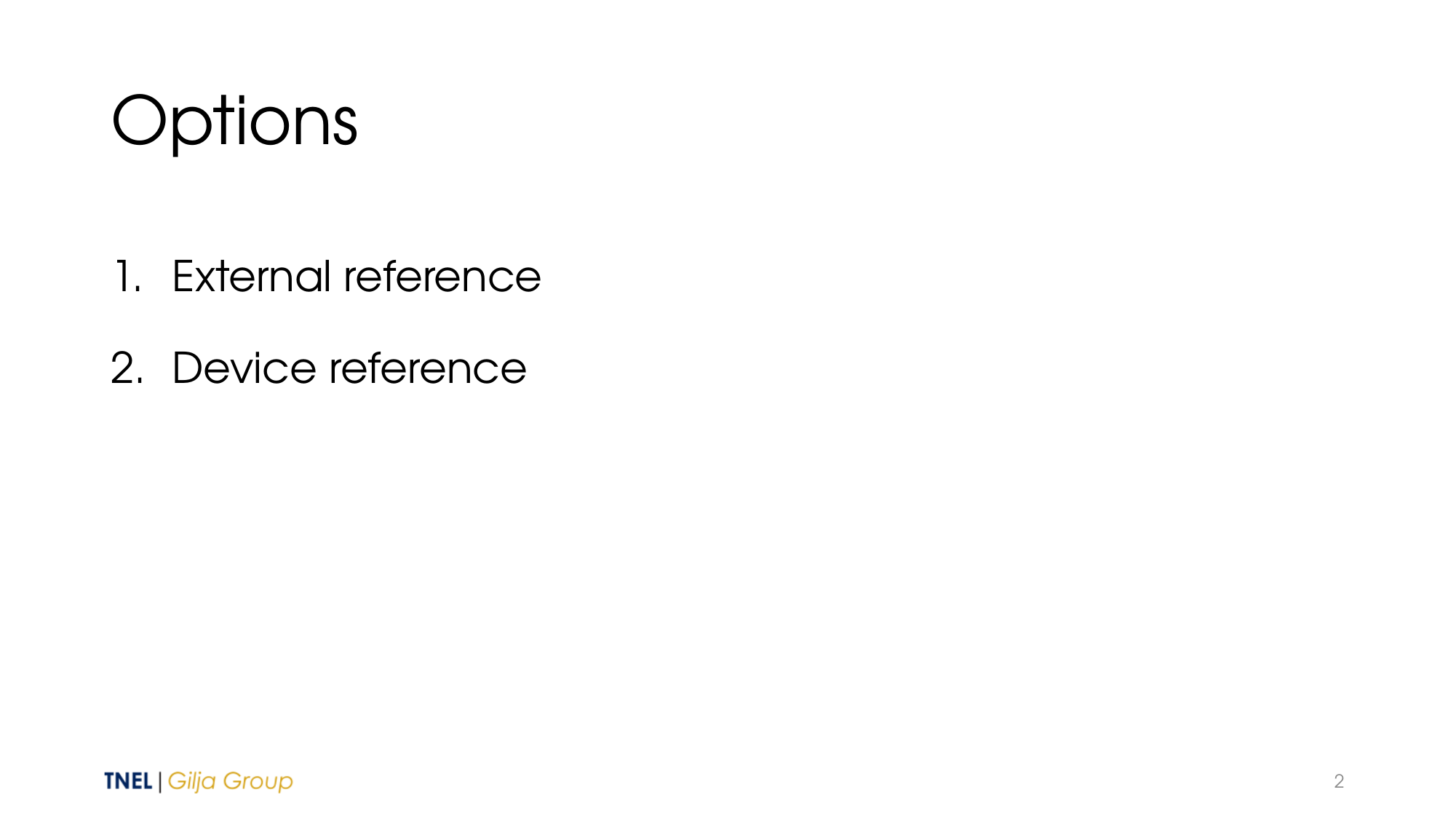

# Options
External reference
Device reference

2